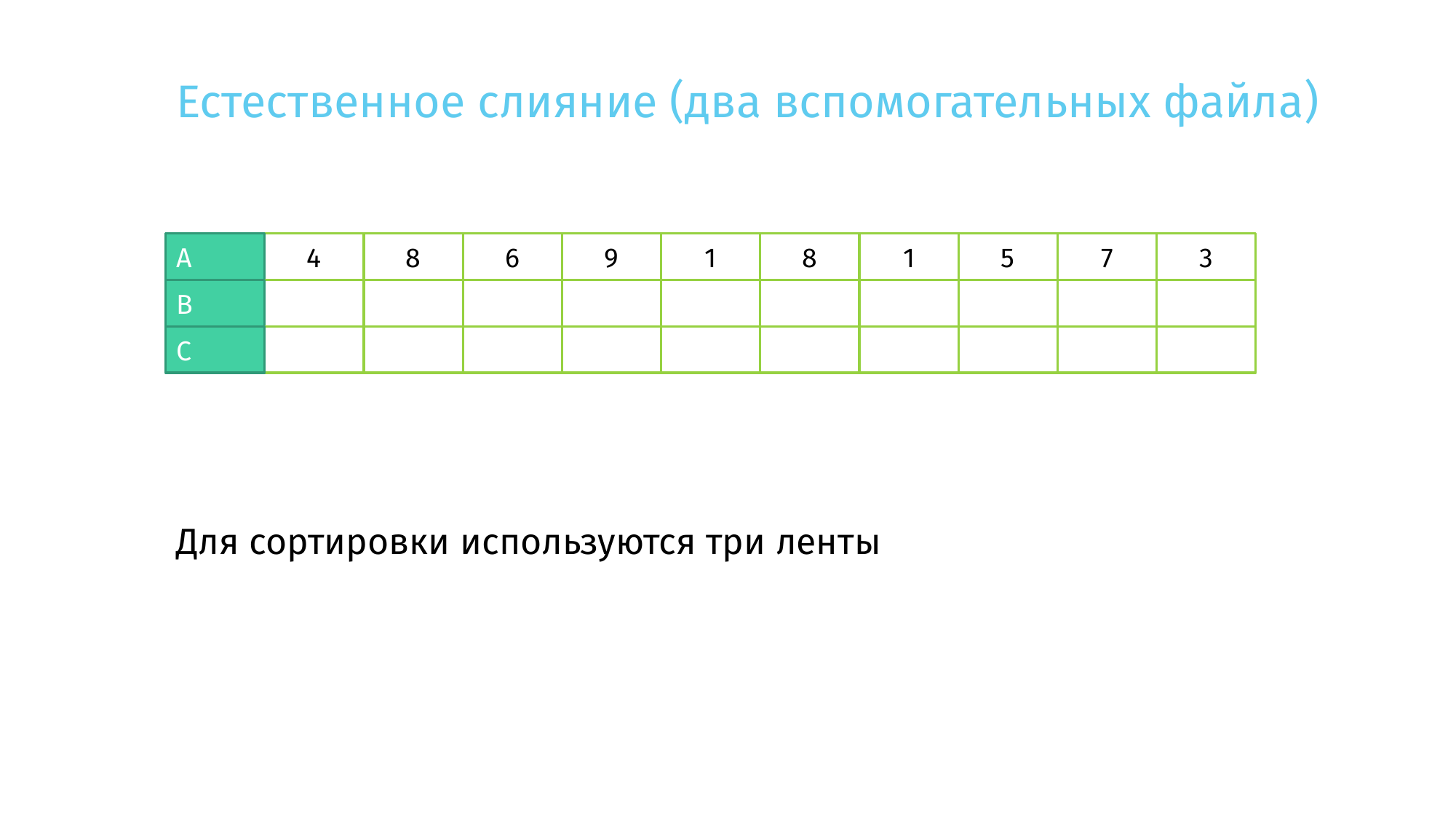

# Естественное слияние (два вспомогательных файла)
A
5
9
1
8
1
6
8
4
3
7
B

C

Для сортировки используются три ленты